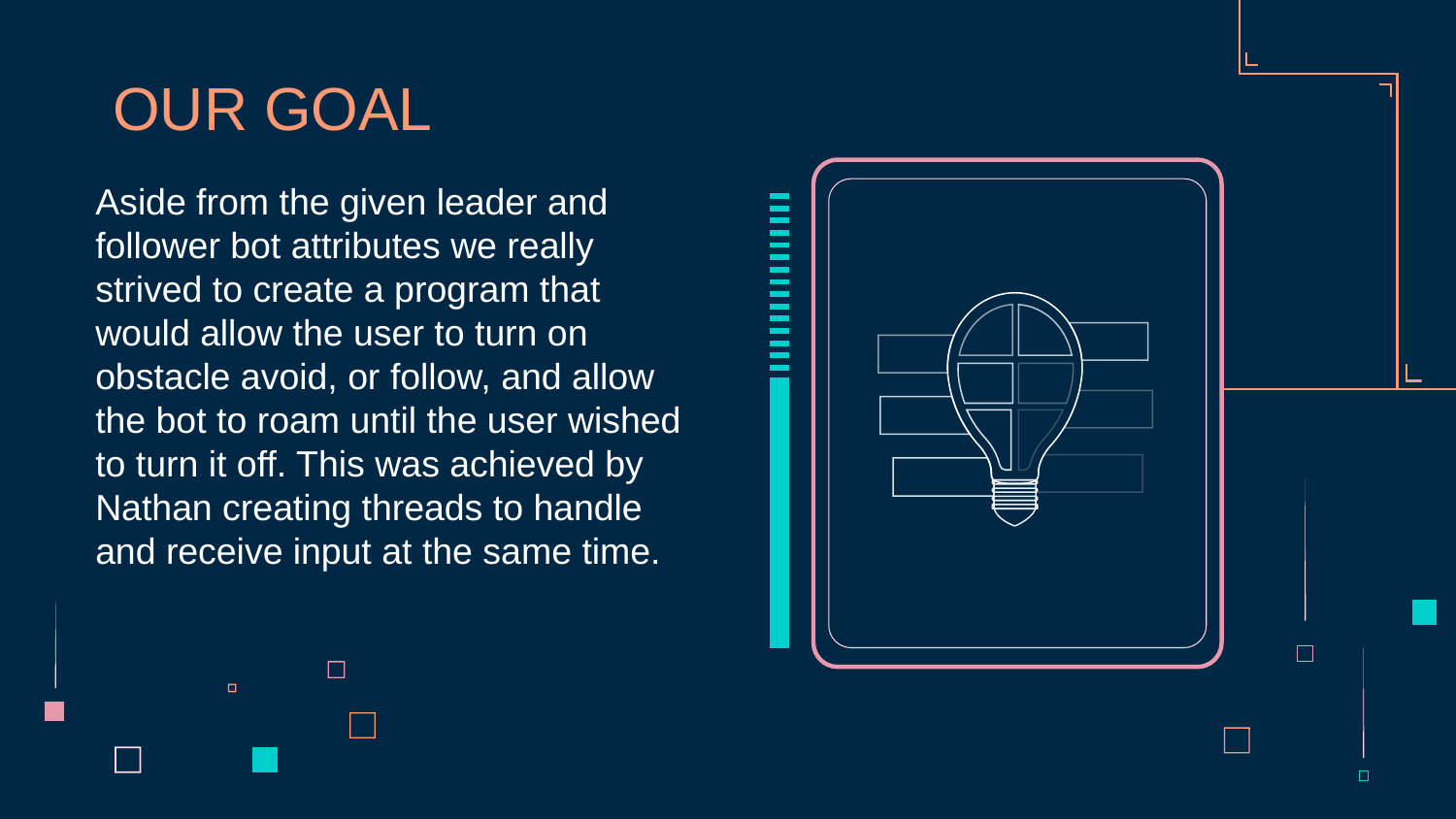

# OUR GOAL

Aside from the given leader and follower bot attributes we really strived to create a program that would allow the user to turn on obstacle avoid, or follow, and allow the bot to roam until the user wished to turn it off. This was achieved by Nathan creating threads to handle and receive input at the same time.